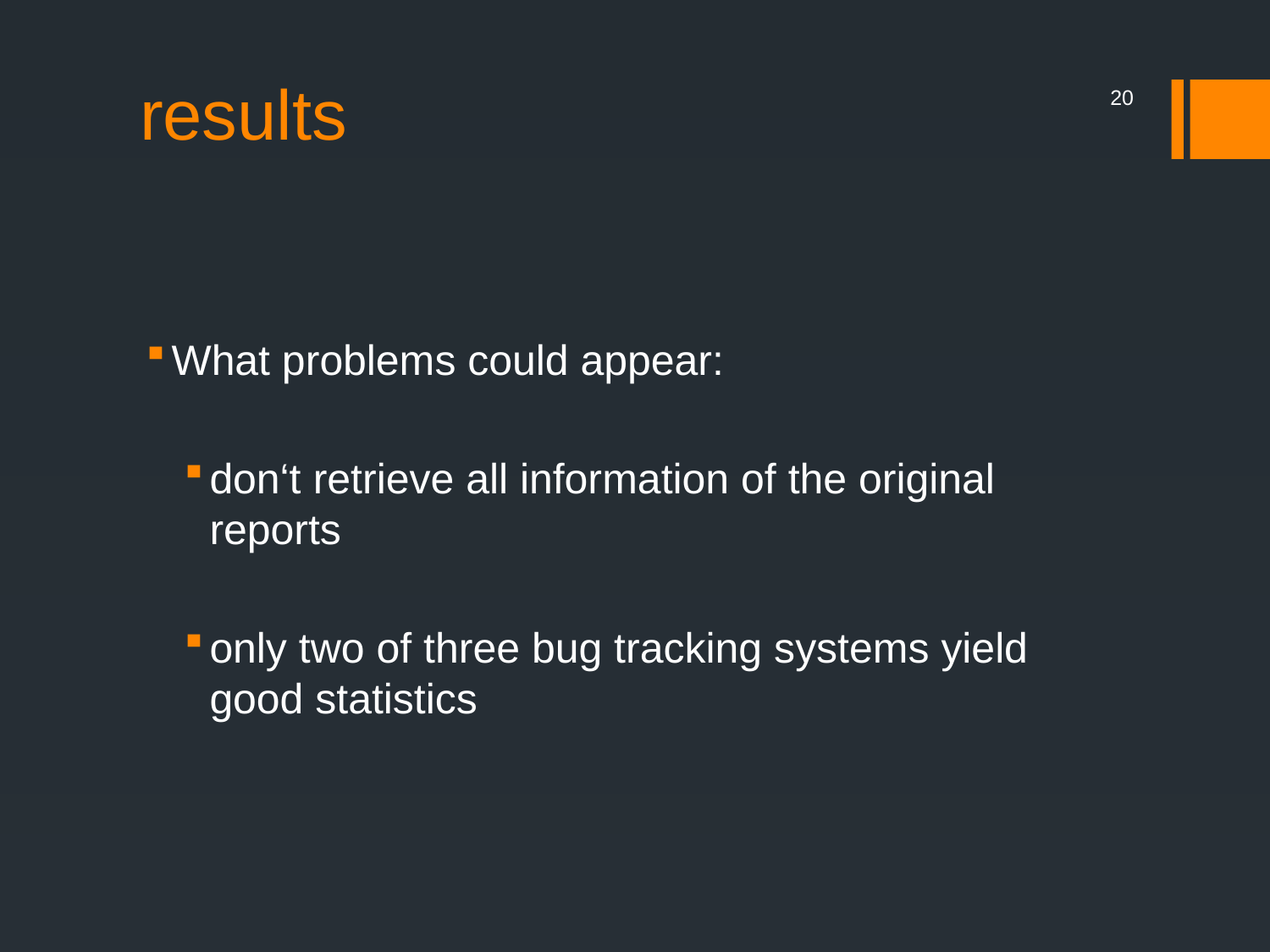

# results
20
What problems could appear:

don‘t retrieve all information of the original reports

only two of three bug tracking systems yield good statistics